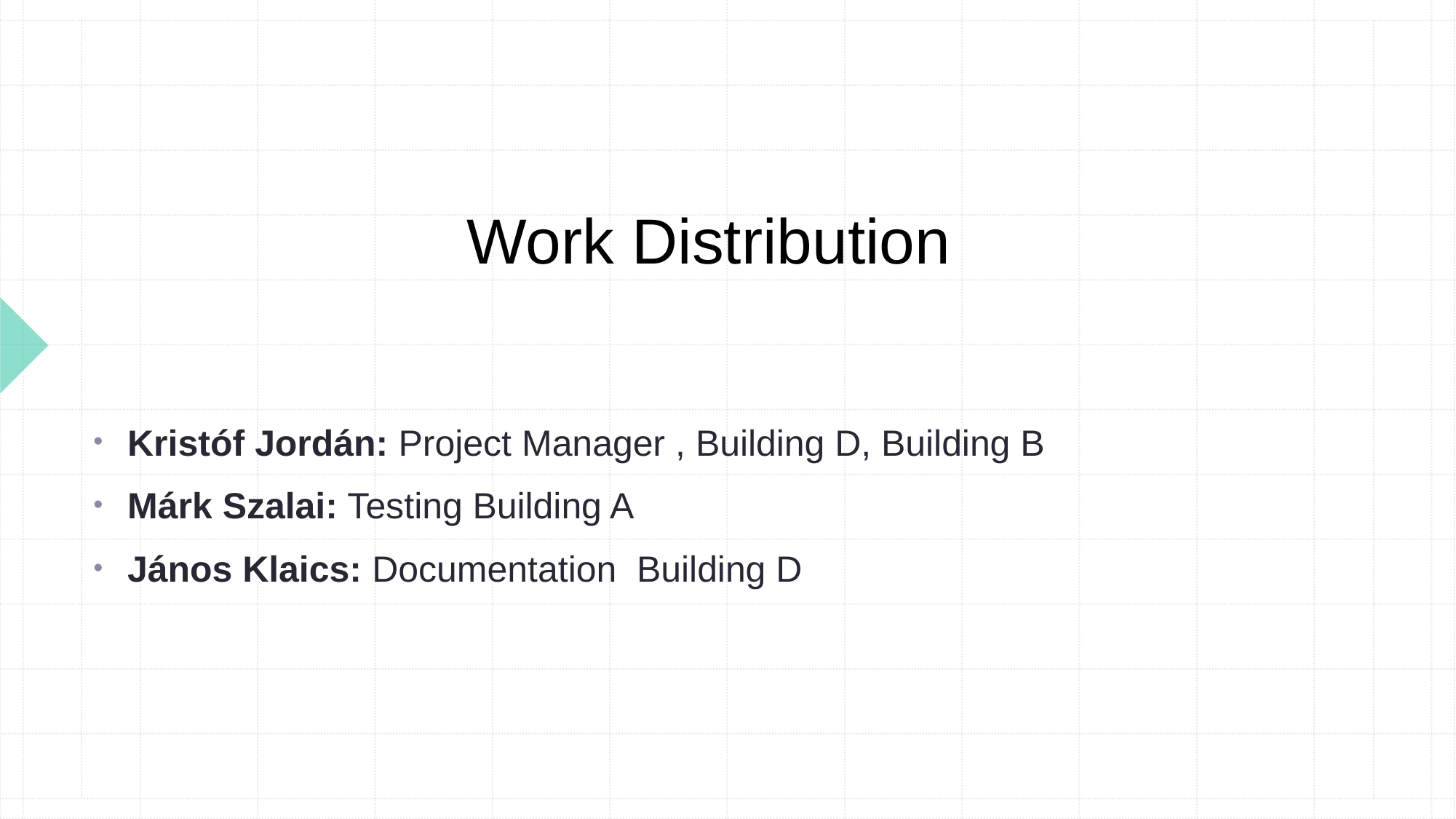

# Work Distribution

Kristóf Jordán: Project Manager , Building D, Building B
Márk Szalai: Testing Building A
János Klaics: Documentation  Building D